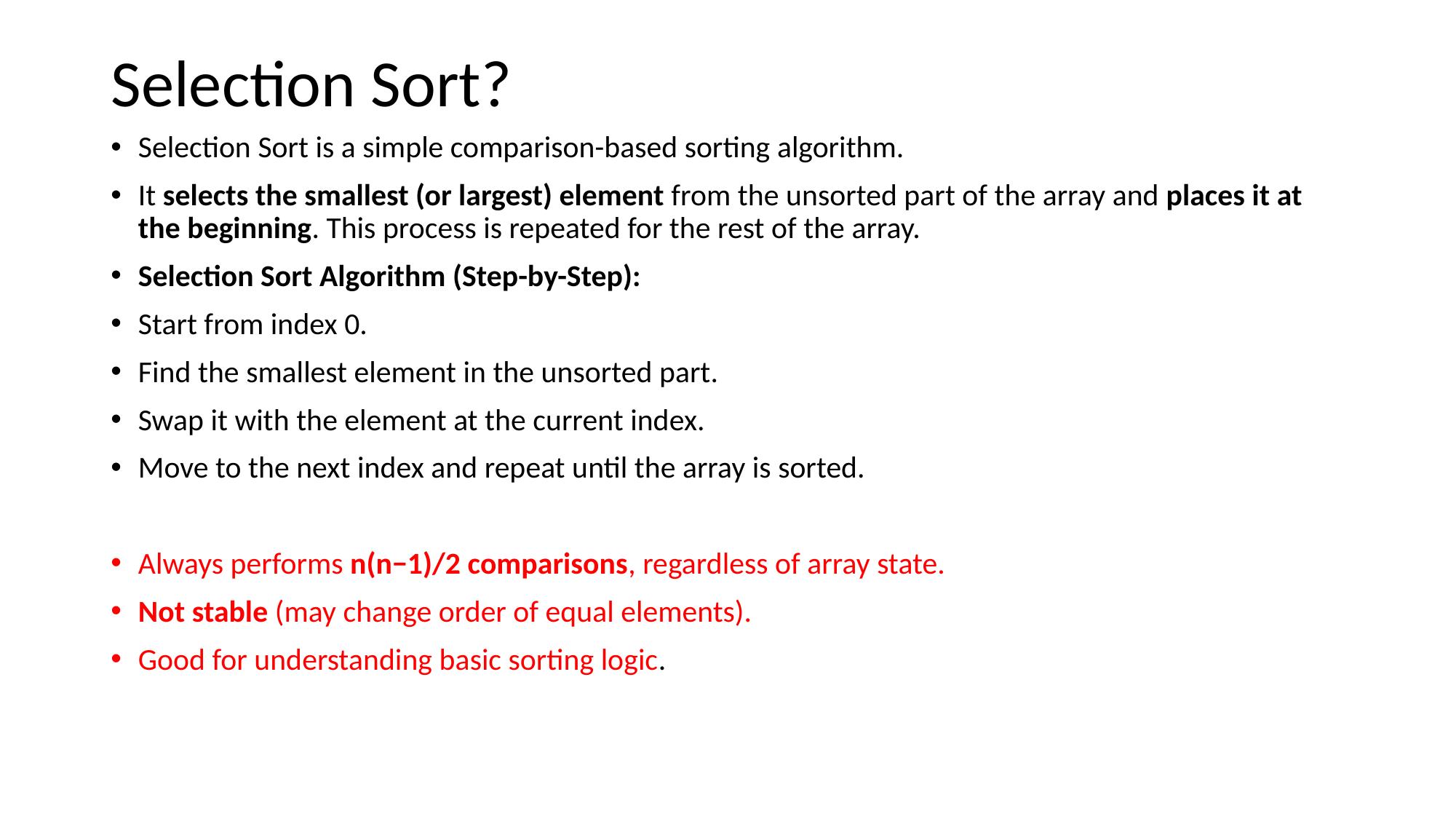

# Selection Sort?
Selection Sort is a simple comparison-based sorting algorithm.
It selects the smallest (or largest) element from the unsorted part of the array and places it at the beginning. This process is repeated for the rest of the array.
Selection Sort Algorithm (Step-by-Step):
Start from index 0.
Find the smallest element in the unsorted part.
Swap it with the element at the current index.
Move to the next index and repeat until the array is sorted.

Always performs n(n−1)/2 comparisons, regardless of array state.
Not stable (may change order of equal elements).
Good for understanding basic sorting logic.